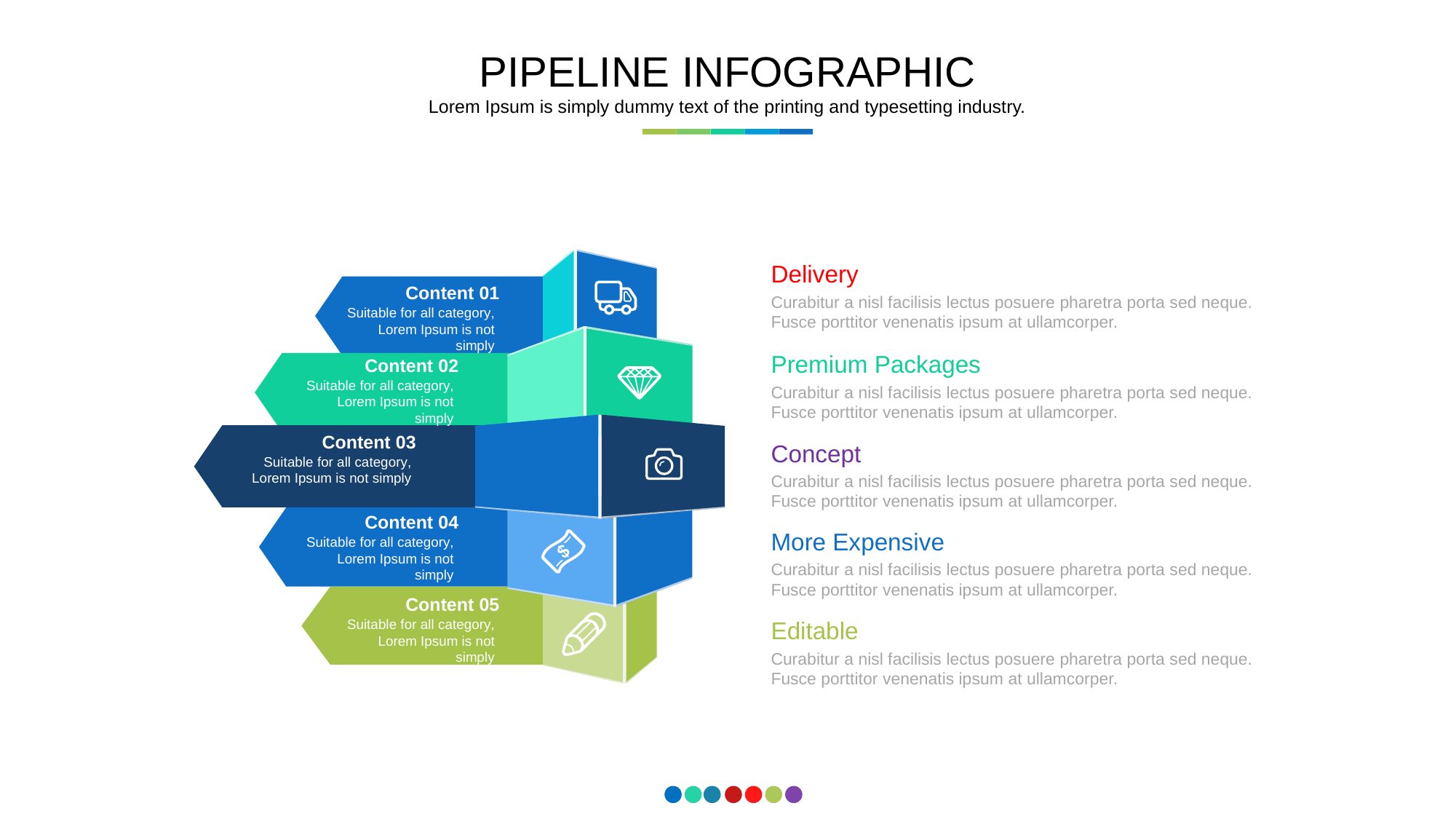

PIPELINE INFOGRAPHIC
Lorem Ipsum is simply dummy text of the printing and typesetting industry.

Delivery
Curabitur a nisl facilisis lectus posuere pharetra porta sed neque. Fusce porttitor venenatis ipsum at ullamcorper.
Content 01

Suitable for all category, Lorem Ipsum is not simply

Premium Packages
Curabitur a nisl facilisis lectus posuere pharetra porta sed neque. Fusce porttitor venenatis ipsum at ullamcorper.
Content 02

Suitable for all category, Lorem Ipsum is not simply

Content 03

Concept
Curabitur a nisl facilisis lectus posuere pharetra porta sed neque. Fusce porttitor venenatis ipsum at ullamcorper.
Suitable for all category, Lorem Ipsum is not simply

Content 04

More Expensive
Curabitur a nisl facilisis lectus posuere pharetra porta sed neque. Fusce porttitor venenatis ipsum at ullamcorper.
Suitable for all category, Lorem Ipsum is not simply

Content 05
Editable
Curabitur a nisl facilisis lectus posuere pharetra porta sed neque. Fusce porttitor venenatis ipsum at ullamcorper.
Suitable for all category, Lorem Ipsum is not simply